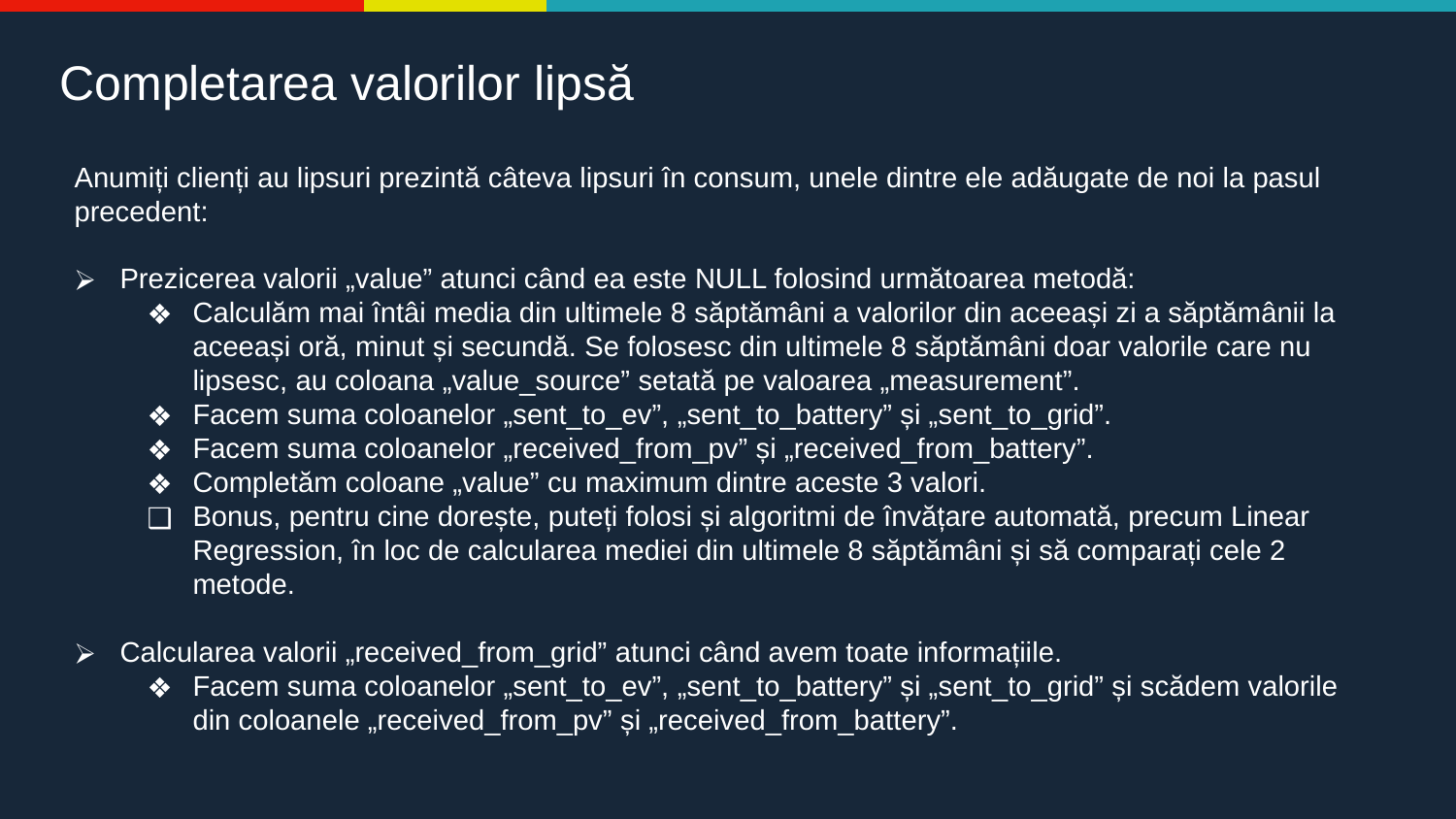

# Completarea valorilor lipsă
Anumiți clienți au lipsuri prezintă câteva lipsuri în consum, unele dintre ele adăugate de noi la pasul precedent:

Prezicerea valorii „value” atunci când ea este NULL folosind următoarea metodă:
Calculăm mai întâi media din ultimele 8 săptămâni a valorilor din aceeași zi a săptămânii la aceeași oră, minut și secundă. Se folosesc din ultimele 8 săptămâni doar valorile care nu lipsesc, au coloana „value_source” setată pe valoarea „measurement”.
Facem suma coloanelor „sent_to_ev”, „sent_to_battery” și „sent_to_grid”.
Facem suma coloanelor „received_from_pv” și „received_from_battery”.
Completăm coloane „value” cu maximum dintre aceste 3 valori.
Bonus, pentru cine dorește, puteți folosi și algoritmi de învățare automată, precum Linear Regression, în loc de calcularea mediei din ultimele 8 săptămâni și să comparați cele 2 metode.

Calcularea valorii „received_from_grid” atunci când avem toate informațiile.
Facem suma coloanelor „sent_to_ev”, „sent_to_battery” și „sent_to_grid” și scădem valorile din coloanele „received_from_pv” și „received_from_battery”.